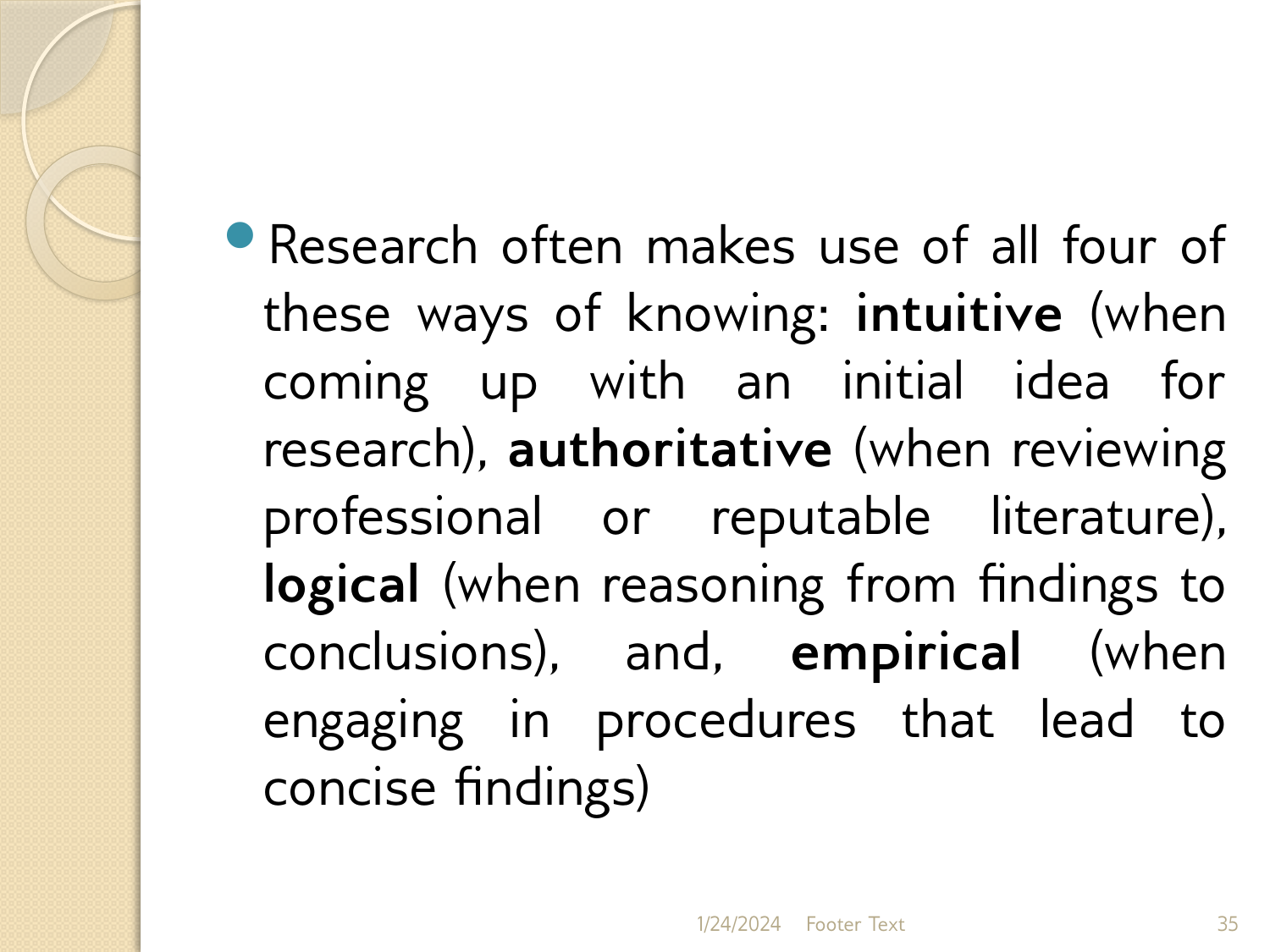

#
Research often makes use of all four of these ways of knowing: intuitive (when coming up with an initial idea for research), authoritative (when reviewing professional or reputable literature), logical (when reasoning from findings to conclusions), and, empirical (when engaging in procedures that lead to concise findings)
1/24/2024
Footer Text
35